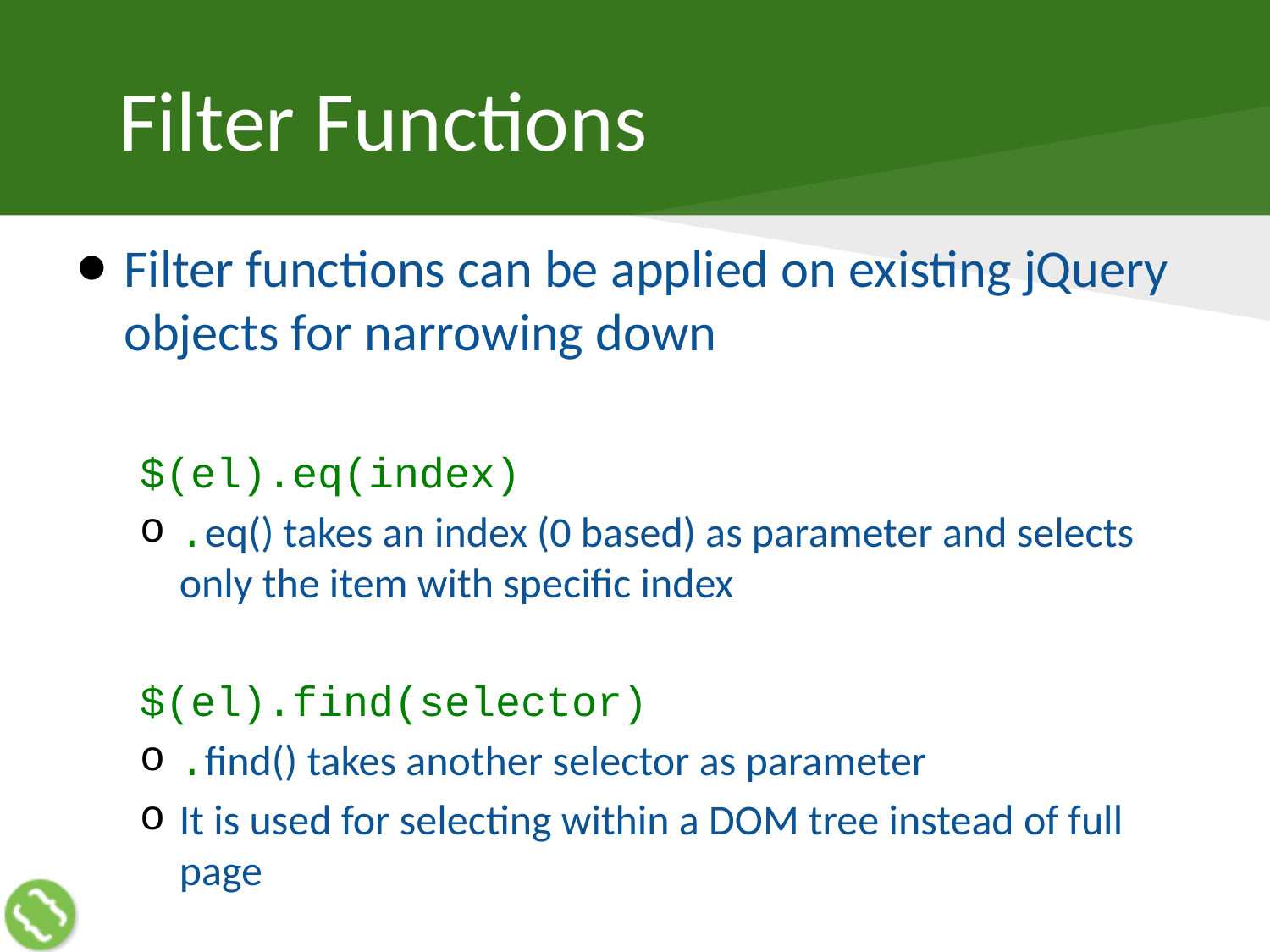

# Filter Functions
Filter functions can be applied on existing jQuery objects for narrowing down

$(el).eq(index)
.eq() takes an index (0 based) as parameter and selects only the item with specific index

$(el).find(selector)
.find() takes another selector as parameter
It is used for selecting within a DOM tree instead of full page